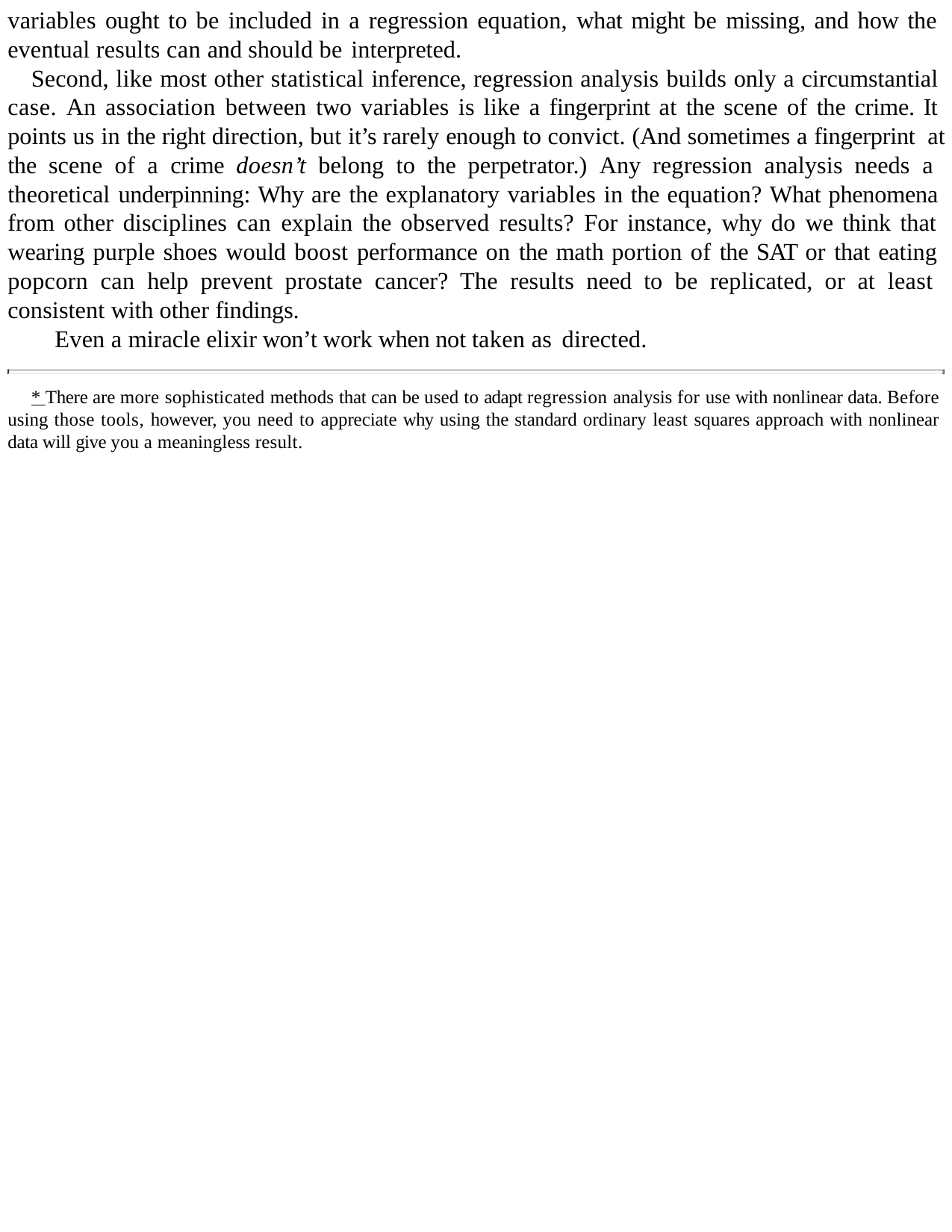

variables ought to be included in a regression equation, what might be missing, and how the  eventual results can and should be interpreted.
Second, like most other statistical inference, regression analysis builds only a circumstantial  case. An association between two variables is like a fingerprint at the scene of the crime. It  points us in the right direction, but it’s rarely enough to convict. (And sometimes a fingerprint  at the scene of a crime doesn’t belong to the perpetrator.) Any regression analysis needs a  theoretical underpinning: Why are the explanatory variables in the equation? What phenomena  from other disciplines can explain the observed results? For instance, why do we think that  wearing purple shoes would boost performance on the math portion of the SAT or that eating  popcorn can help prevent prostate cancer? The results need to be replicated, or at least  consistent with other findings.
Even a miracle elixir won’t work when not taken as directed.

* There are more sophisticated methods that can be used to adapt regression analysis for use with nonlinear data. Before  using those tools, however, you need to appreciate why using the standard ordinary least squares approach with nonlinear  data will give you a meaningless result.